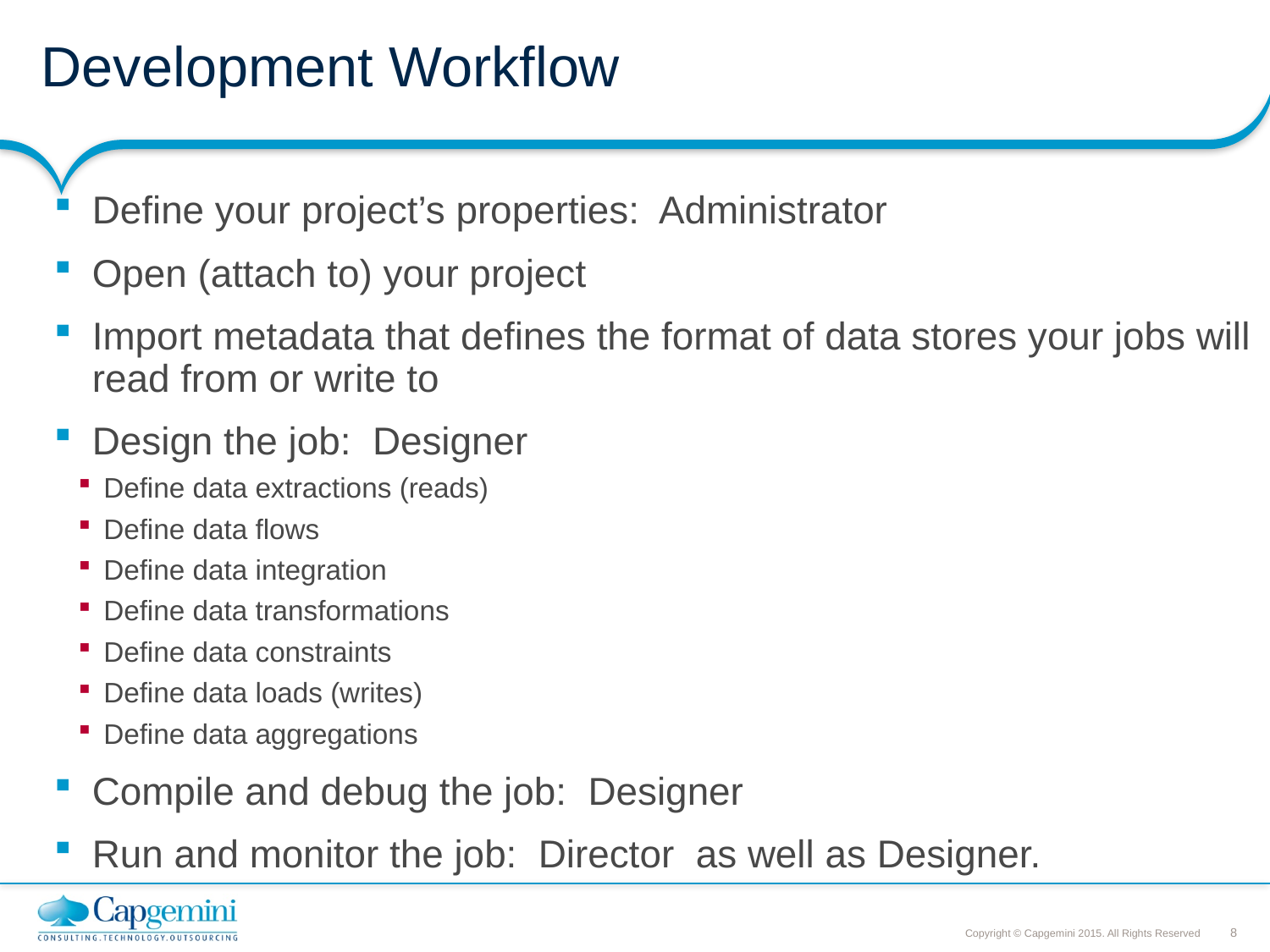

# Development Workflow
Define your project’s properties:  Administrator
Open (attach to) your project
Import metadata that defines the format of data stores your jobs will read from or write to
Design the job:  Designer
Define data extractions (reads)
Define data flows
Define data integration
Define data transformations
Define data constraints
Define data loads (writes)
Define data aggregations
Compile and debug the job:  Designer
Run and monitor the job:  Director  as well as Designer.